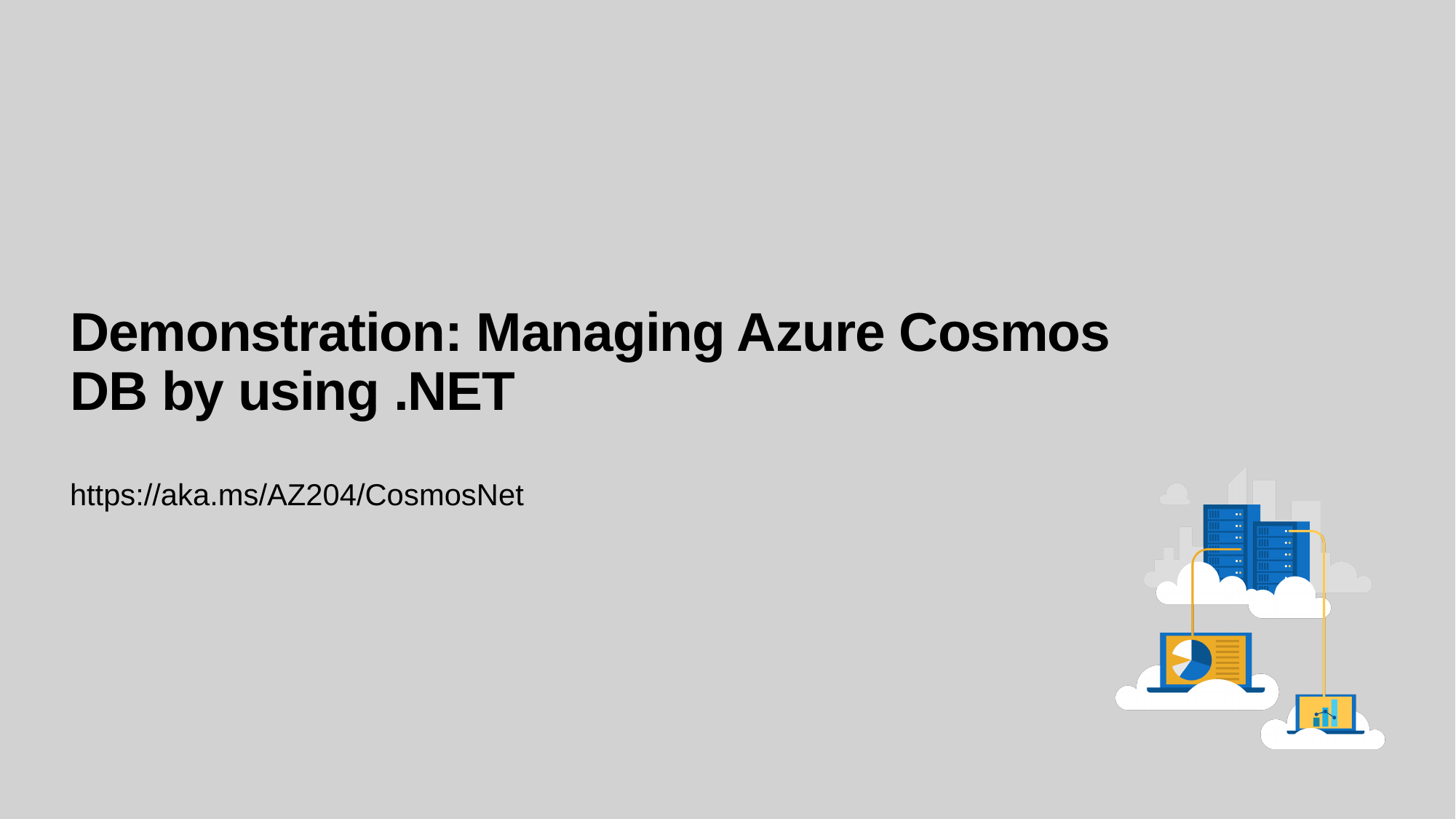

# Demonstration: Managing Azure Cosmos DB by using .NET
https://aka.ms/AZ204/CosmosNet